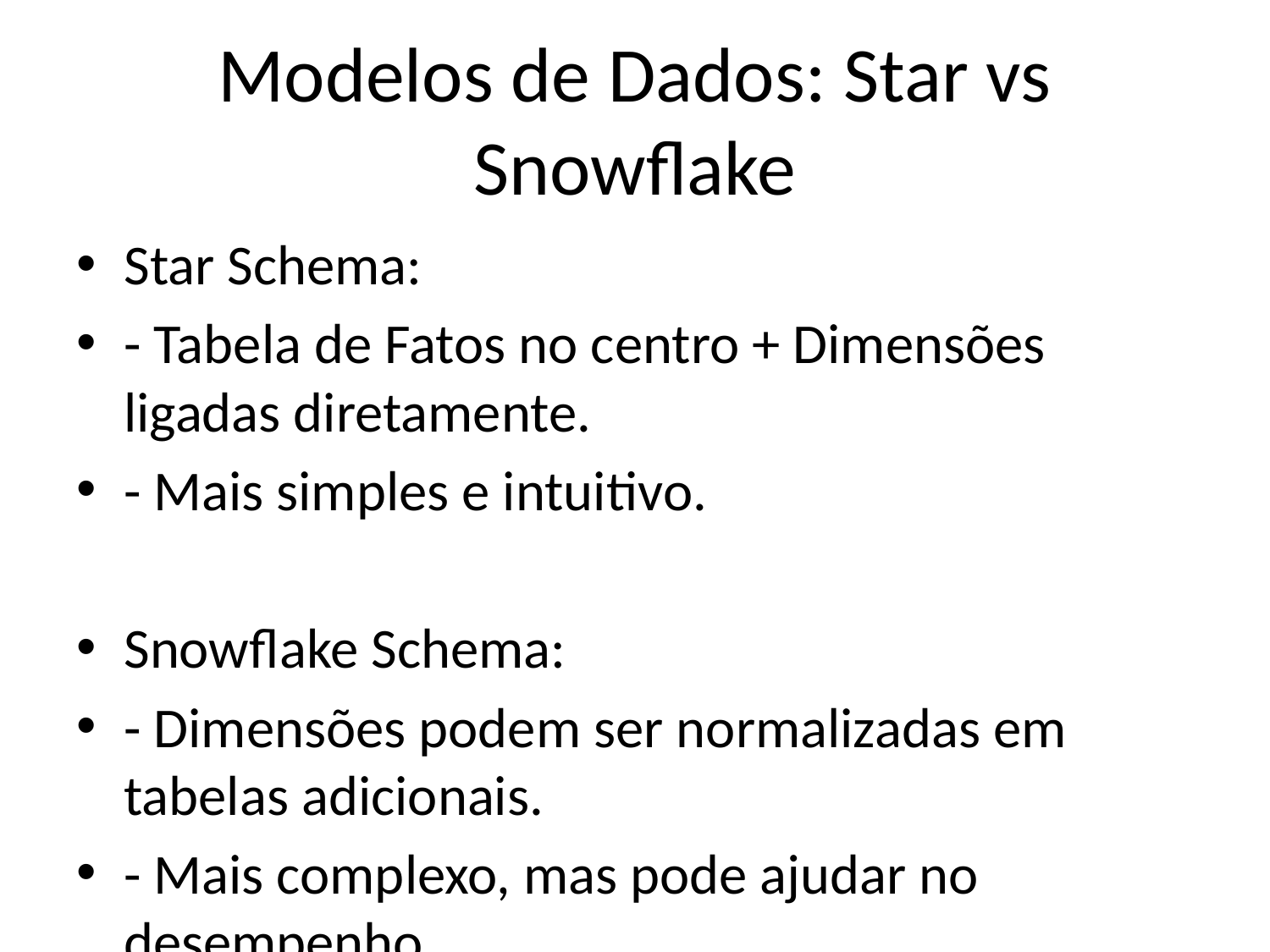

# Modelos de Dados: Star vs Snowflake
Star Schema:
- Tabela de Fatos no centro + Dimensões ligadas diretamente.
- Mais simples e intuitivo.

Snowflake Schema:
- Dimensões podem ser normalizadas em tabelas adicionais.
- Mais complexo, mas pode ajudar no desempenho.